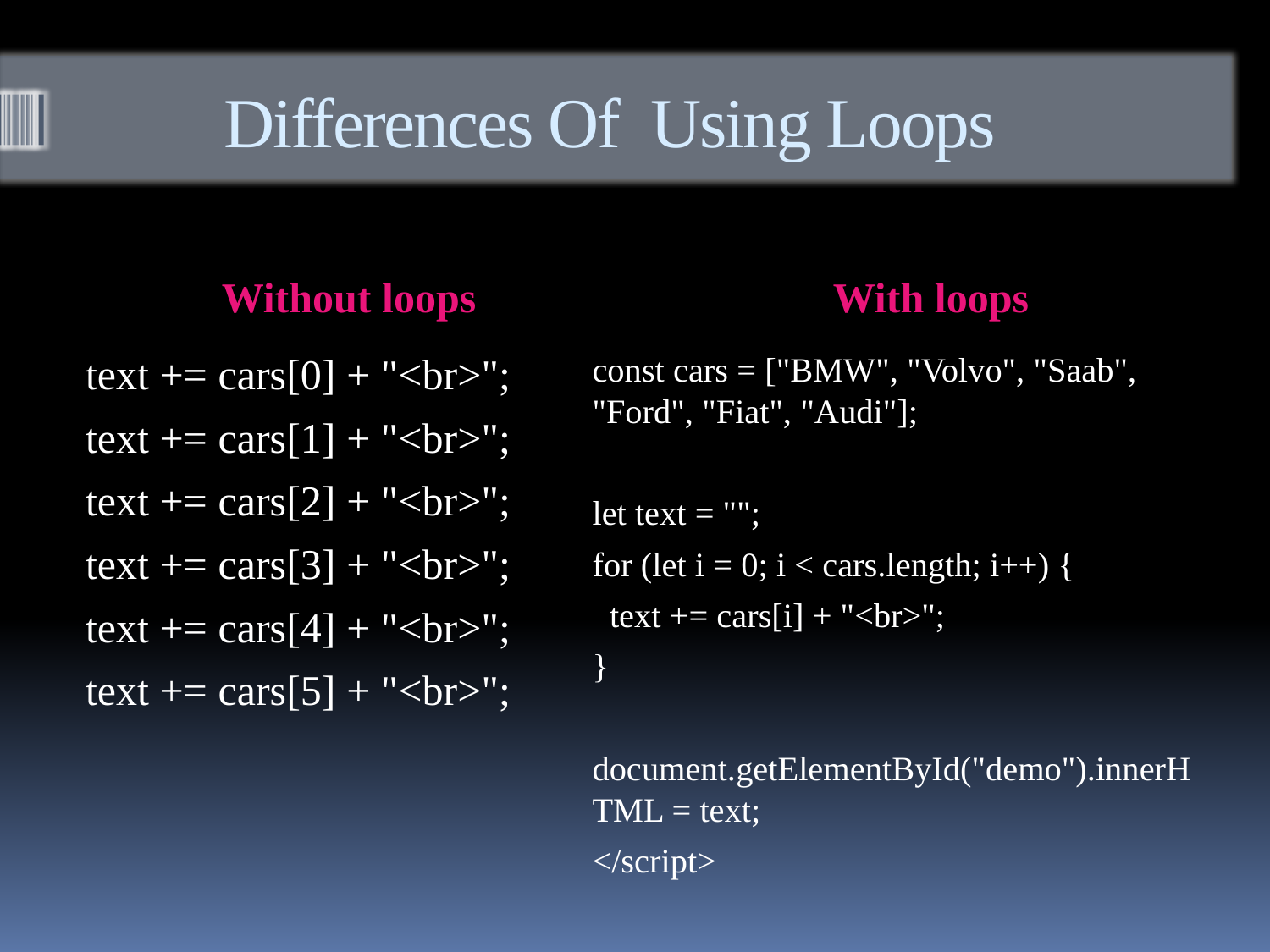

# Differences Of  Using Loops
Without loops
With loops
text += cars[0] + "<br>";
text += cars[1] + "<br>";
text += cars[2] + "<br>";
text += cars[3] + "<br>";
text += cars[4] + "<br>";
text += cars[5] + "<br>";
const cars = ["BMW", "Volvo", "Saab", "Ford", "Fiat", "Audi"];

let text = "";
for (let i = 0; i < cars.length; i++) {
  text += cars[i] + "<br>";
}

document.getElementById("demo").innerHTML = text;
</script>